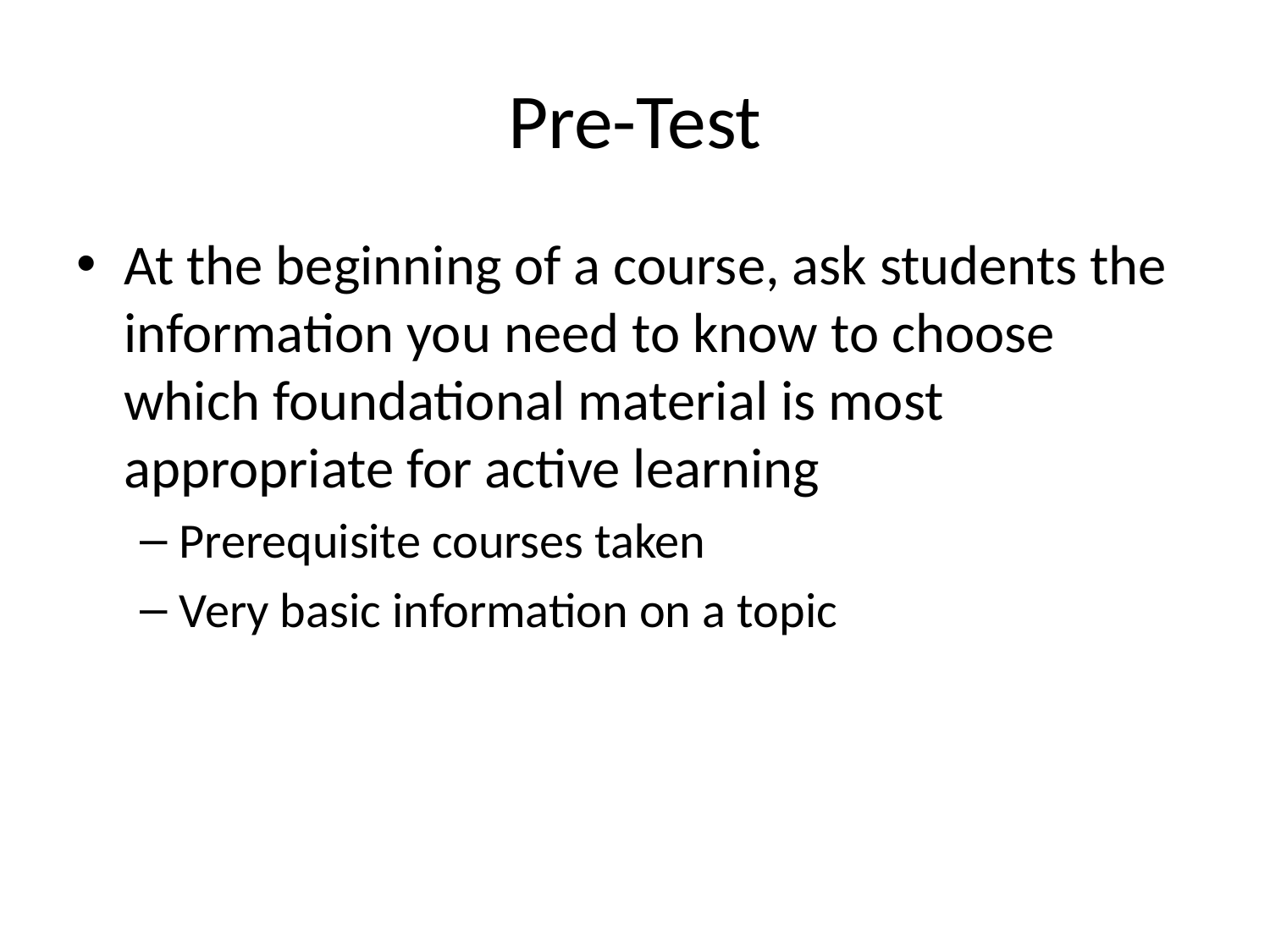

# Pre-Test
At the beginning of a course, ask students the information you need to know to choose which foundational material is most appropriate for active learning
Prerequisite courses taken
Very basic information on a topic